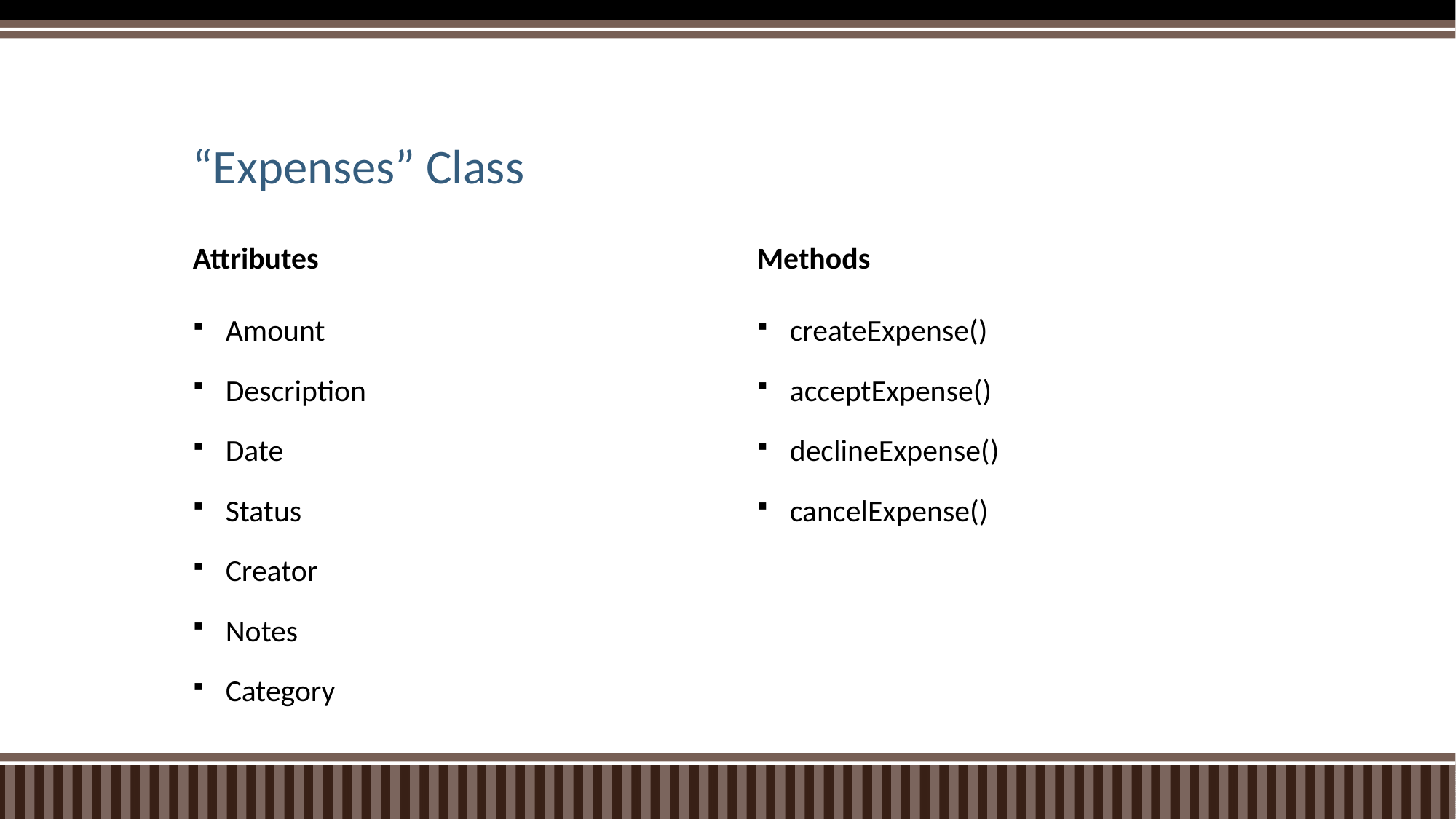

# “Expenses” Class
Attributes
Methods
Amount
Description
Date
Status
Creator
Notes
Category
createExpense()
acceptExpense()
declineExpense()
cancelExpense()